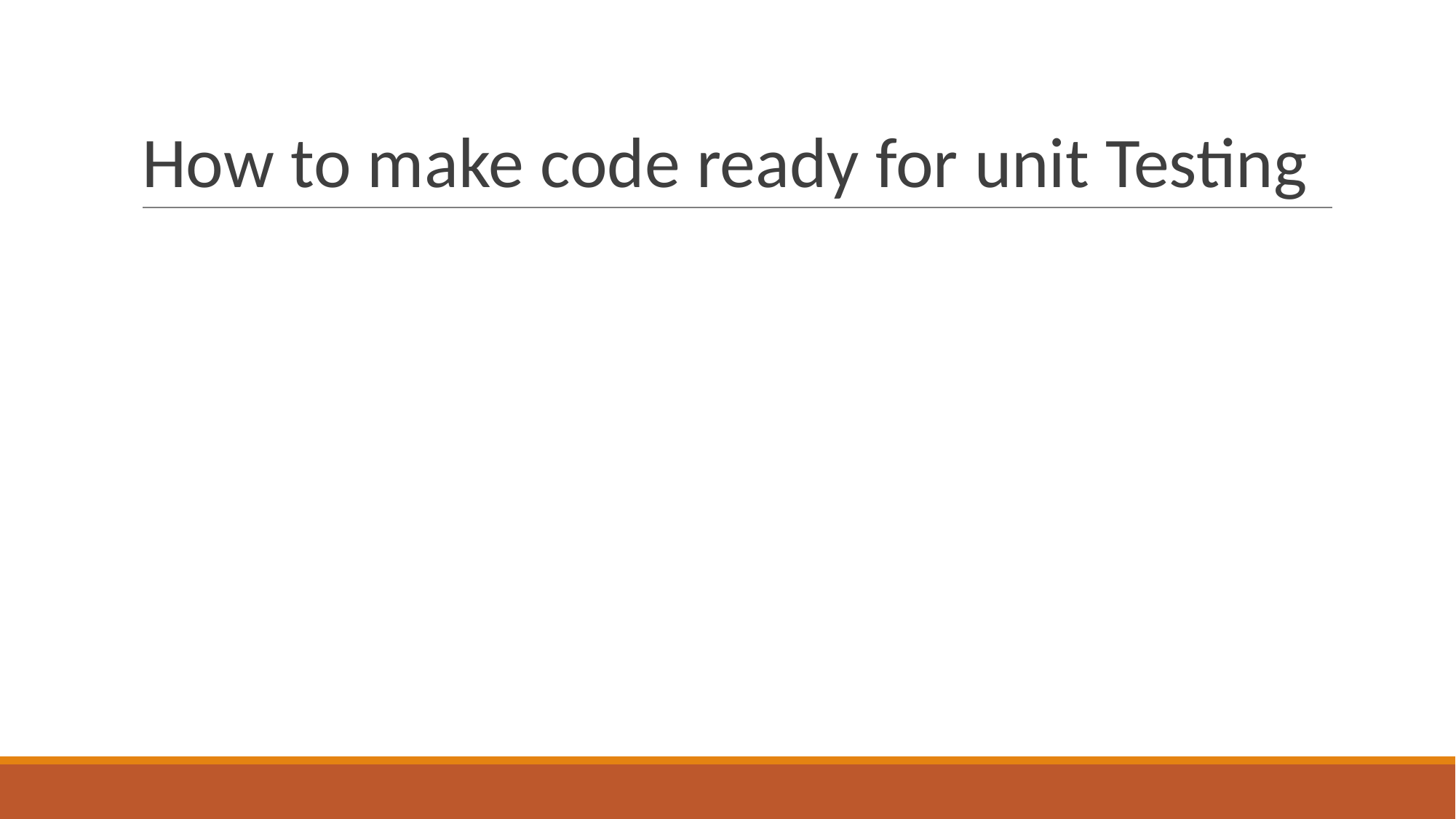

# How to make code ready for unit Testing